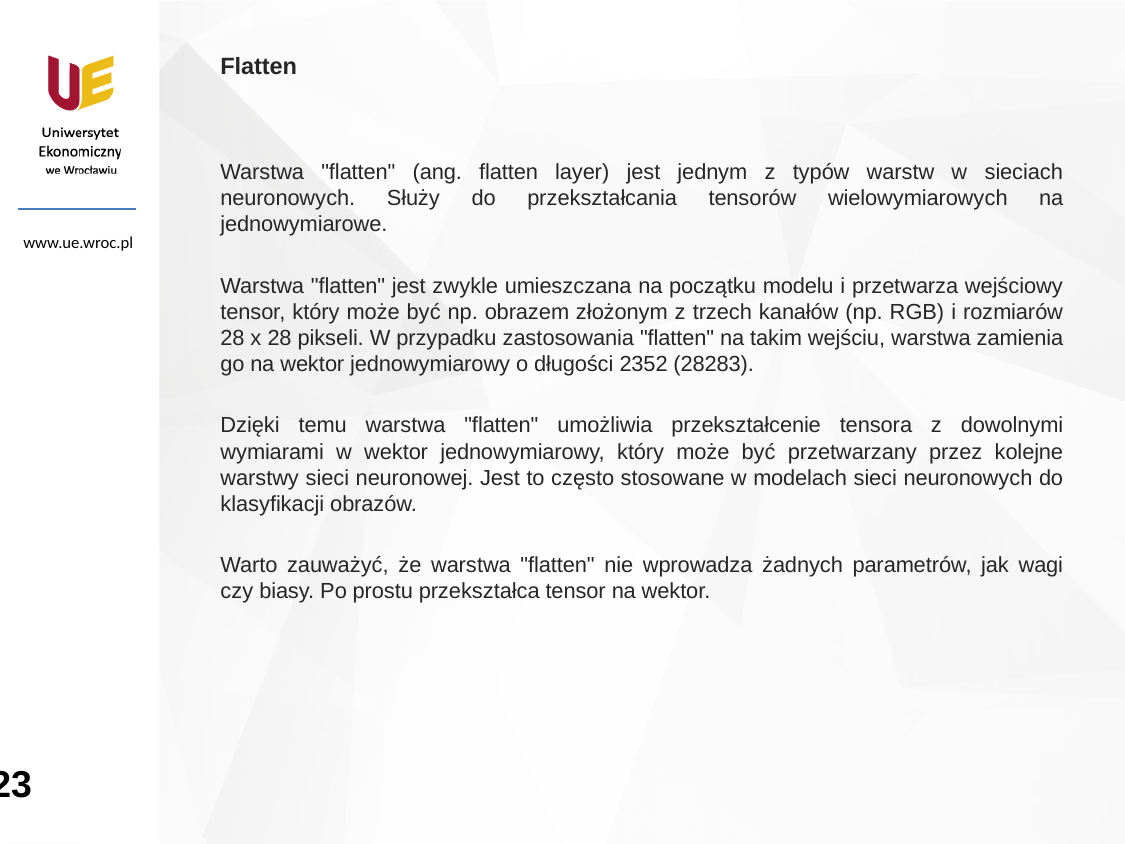

# Flatten
Warstwa "flatten" (ang. flatten layer) jest jednym z typów warstw w sieciach neuronowych. Służy do przekształcania tensorów wielowymiarowych na jednowymiarowe.

Warstwa "flatten" jest zwykle umieszczana na początku modelu i przetwarza wejściowy tensor, który może być np. obrazem złożonym z trzech kanałów (np. RGB) i rozmiarów 28 x 28 pikseli. W przypadku zastosowania "flatten" na takim wejściu, warstwa zamienia go na wektor jednowymiarowy o długości 2352 (28283).

Dzięki temu warstwa "flatten" umożliwia przekształcenie tensora z dowolnymi wymiarami w wektor jednowymiarowy, który może być przetwarzany przez kolejne warstwy sieci neuronowej. Jest to często stosowane w modelach sieci neuronowych do klasyfikacji obrazów.

Warto zauważyć, że warstwa "flatten" nie wprowadza żadnych parametrów, jak wagi czy biasy. Po prostu przekształca tensor na wektor.